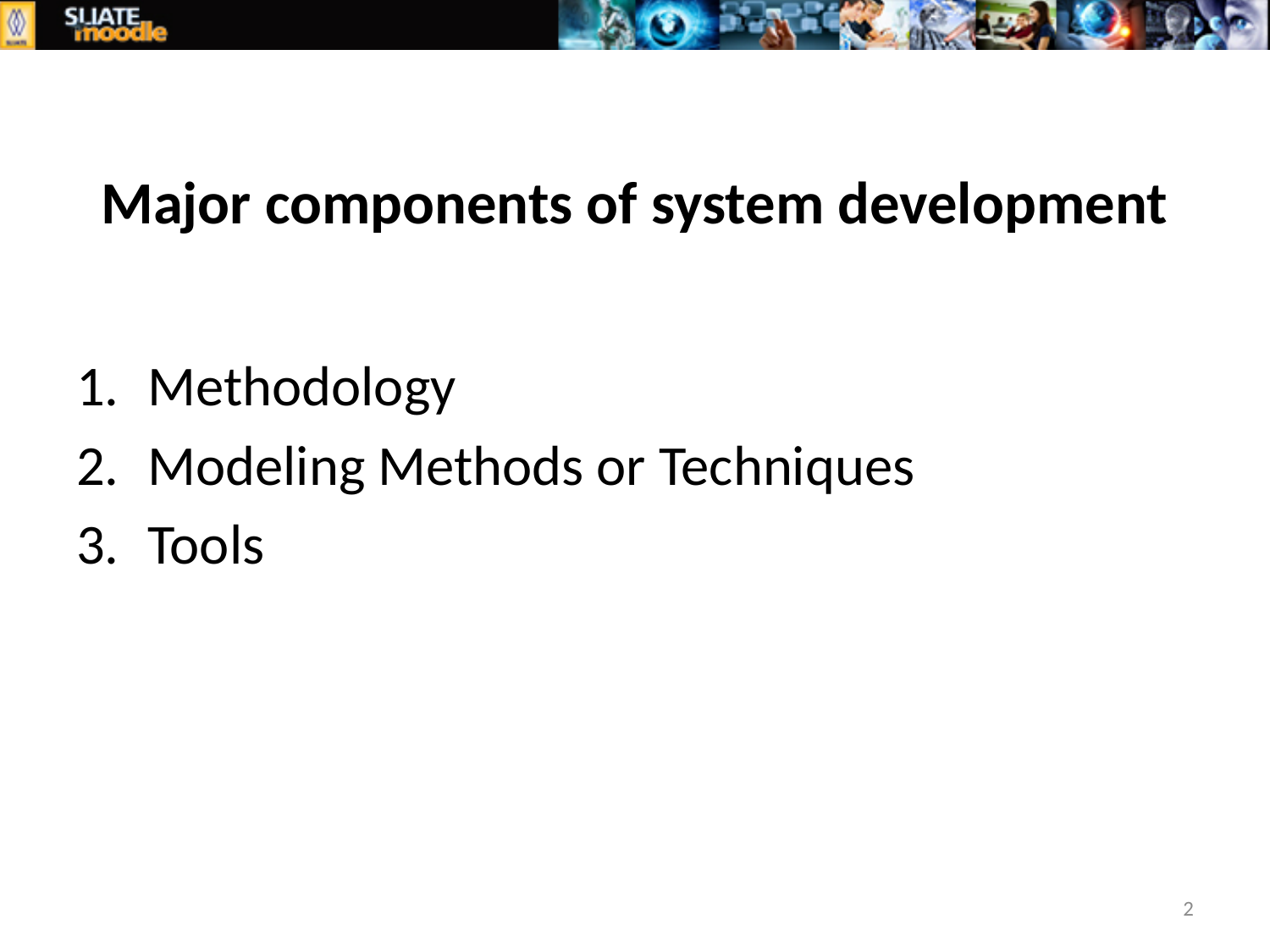

# Major components of system development

Methodology
Modeling Methods or Techniques
Tools
2